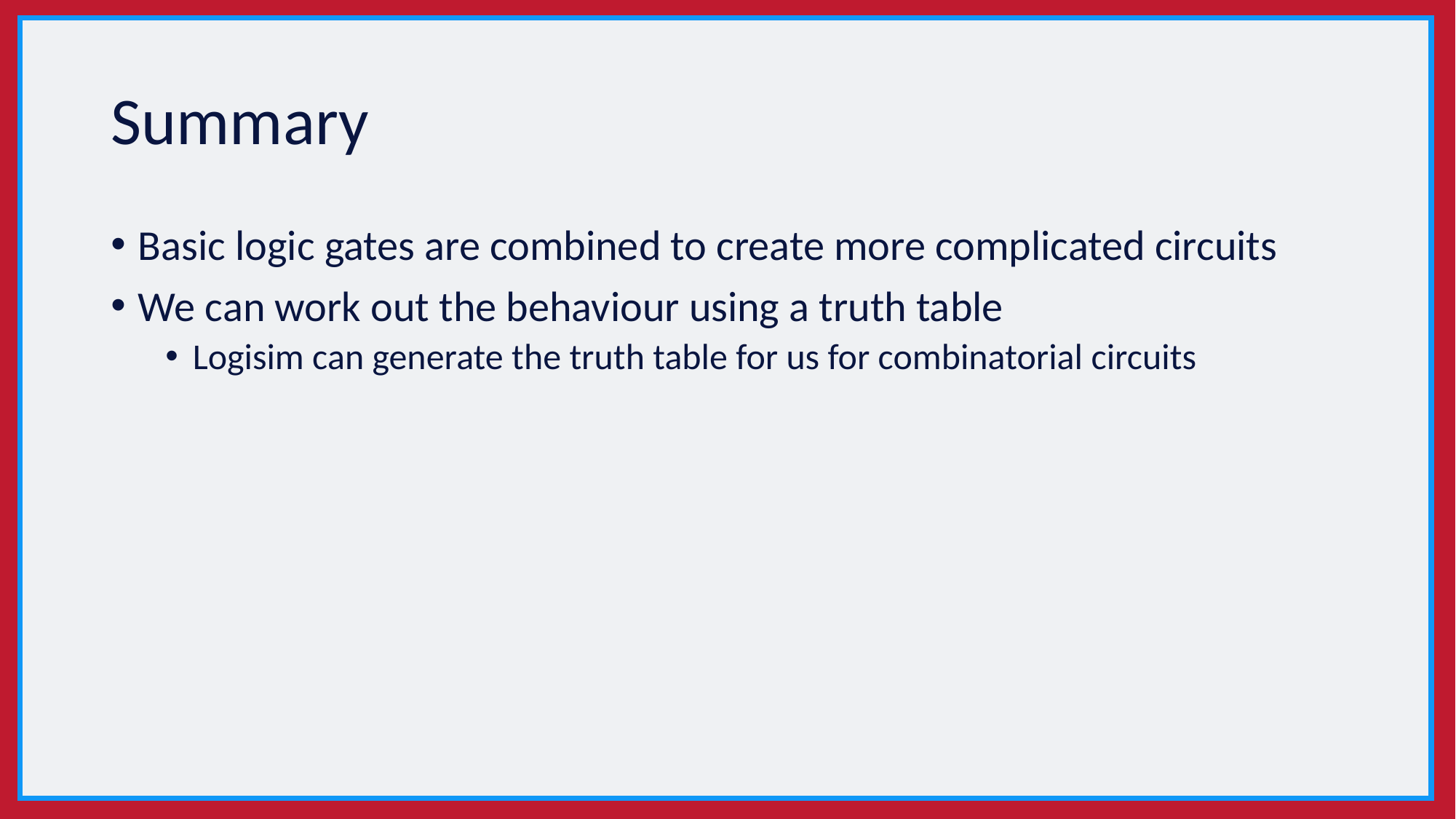

# Summary
Basic logic gates are combined to create more complicated circuits
We can work out the behaviour using a truth table
Logisim can generate the truth table for us for combinatorial circuits